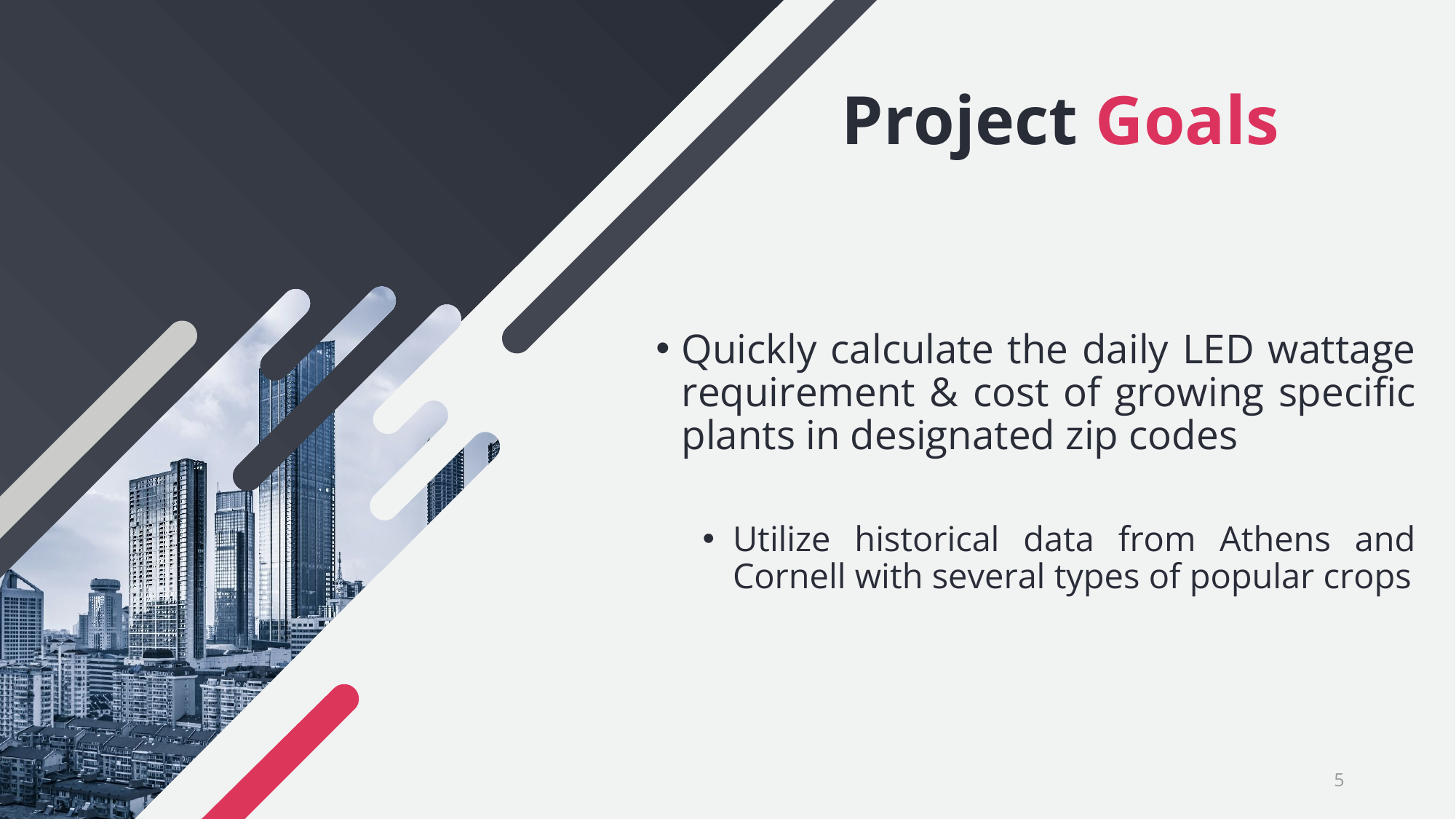

# Project Goals
Quickly calculate the daily LED wattage requirement & cost of growing specific plants in designated zip codes

Utilize historical data from Athens and Cornell with several types of popular crops
5